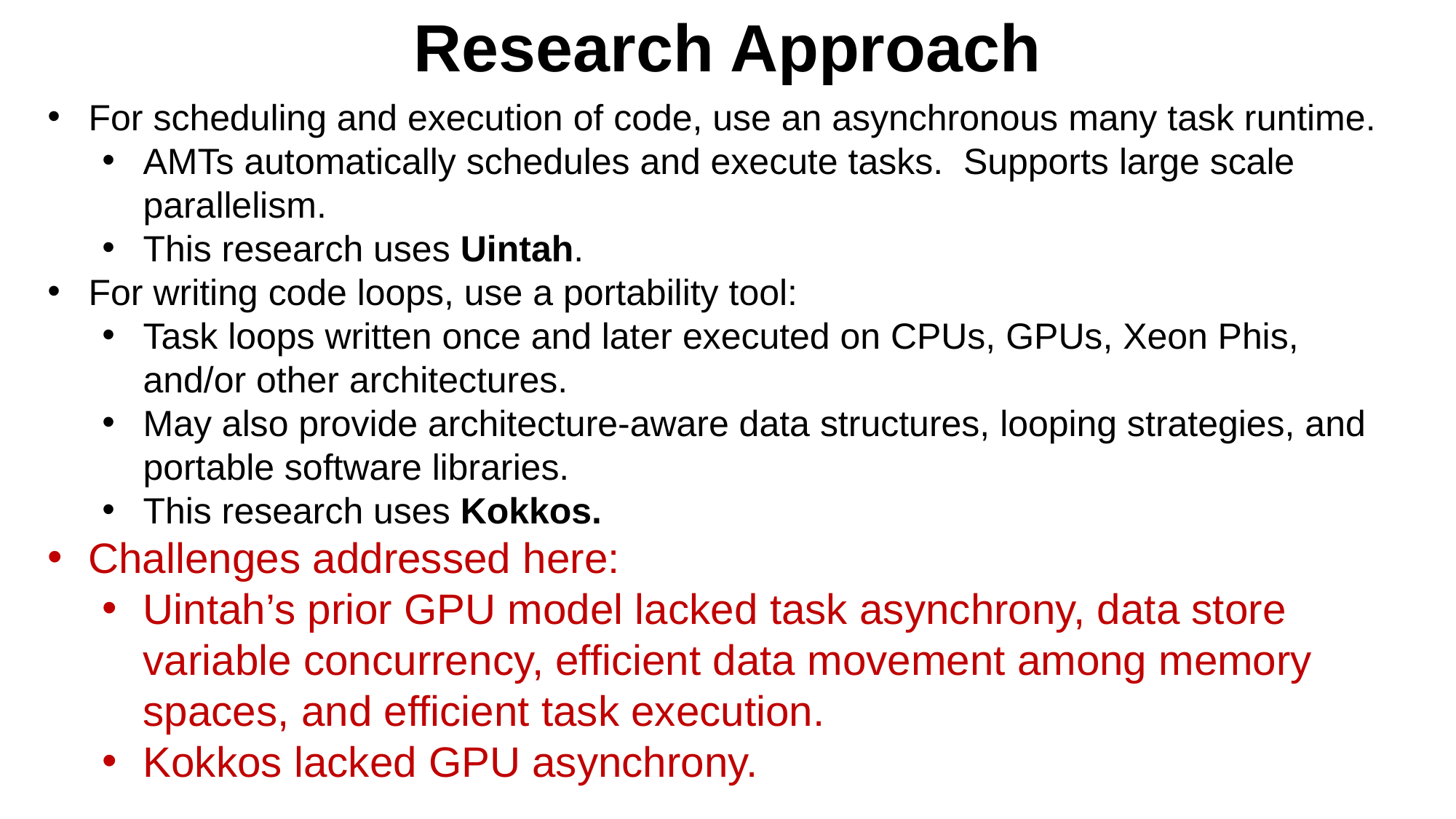

# Research Approach
For scheduling and execution of code, use an asynchronous many task runtime.
AMTs automatically schedules and execute tasks.  Supports large scale parallelism.
This research uses Uintah.
For writing code loops, use a portability tool:
Task loops written once and later executed on CPUs, GPUs, Xeon Phis, and/or other architectures.
May also provide architecture-aware data structures, looping strategies, and portable software libraries.
This research uses Kokkos.
Challenges addressed here:
Uintah’s prior GPU model lacked task asynchrony, data store variable concurrency, efficient data movement among memory spaces, and efficient task execution.
Kokkos lacked GPU asynchrony.